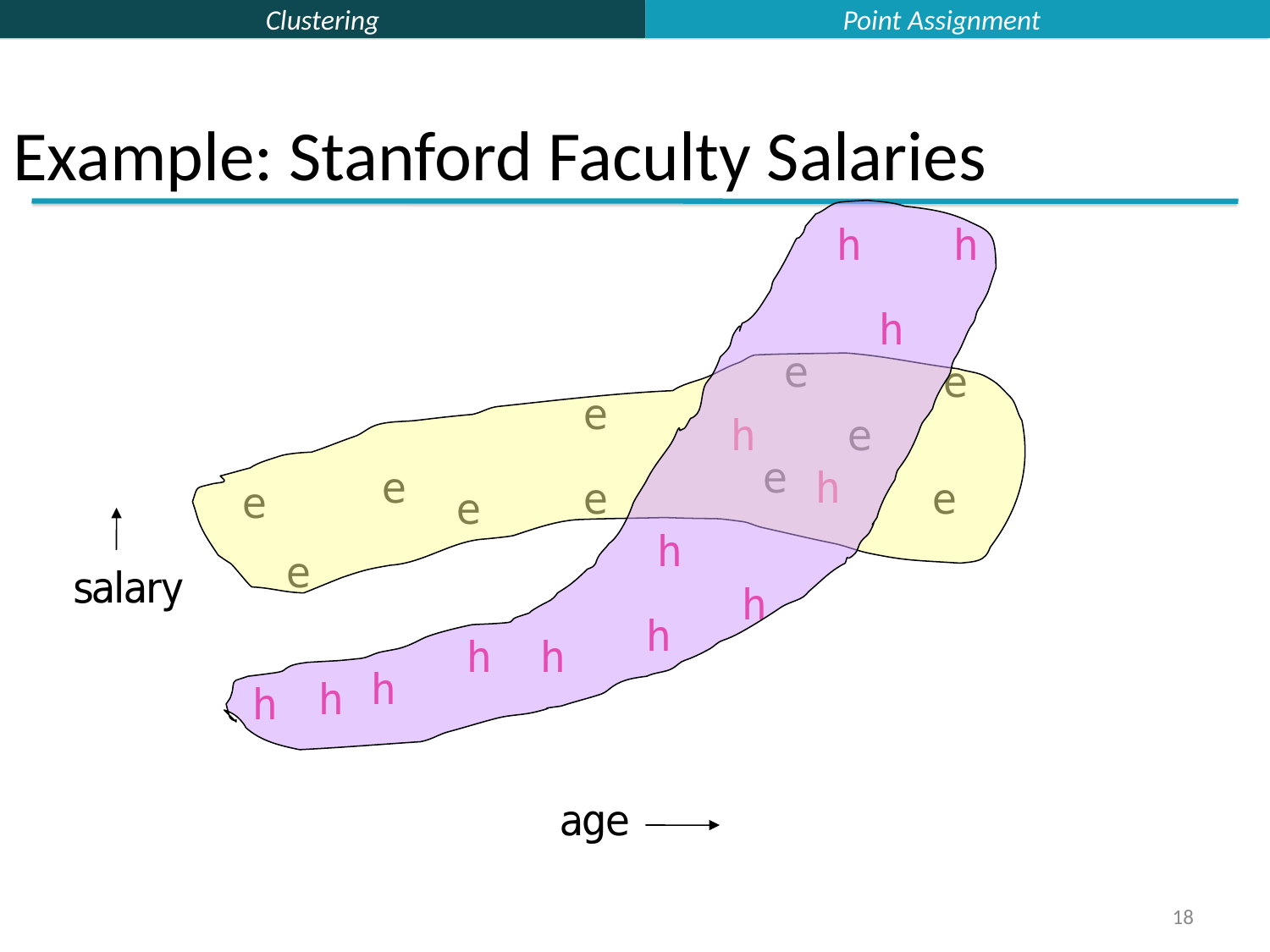

Point Assignment
# Example: Stanford Faculty Salaries

h
h
h
e
e

e
h
e
e
e
h
e
e
e
e

h
e
salary
h
h
h
h
h
h
h
age

18